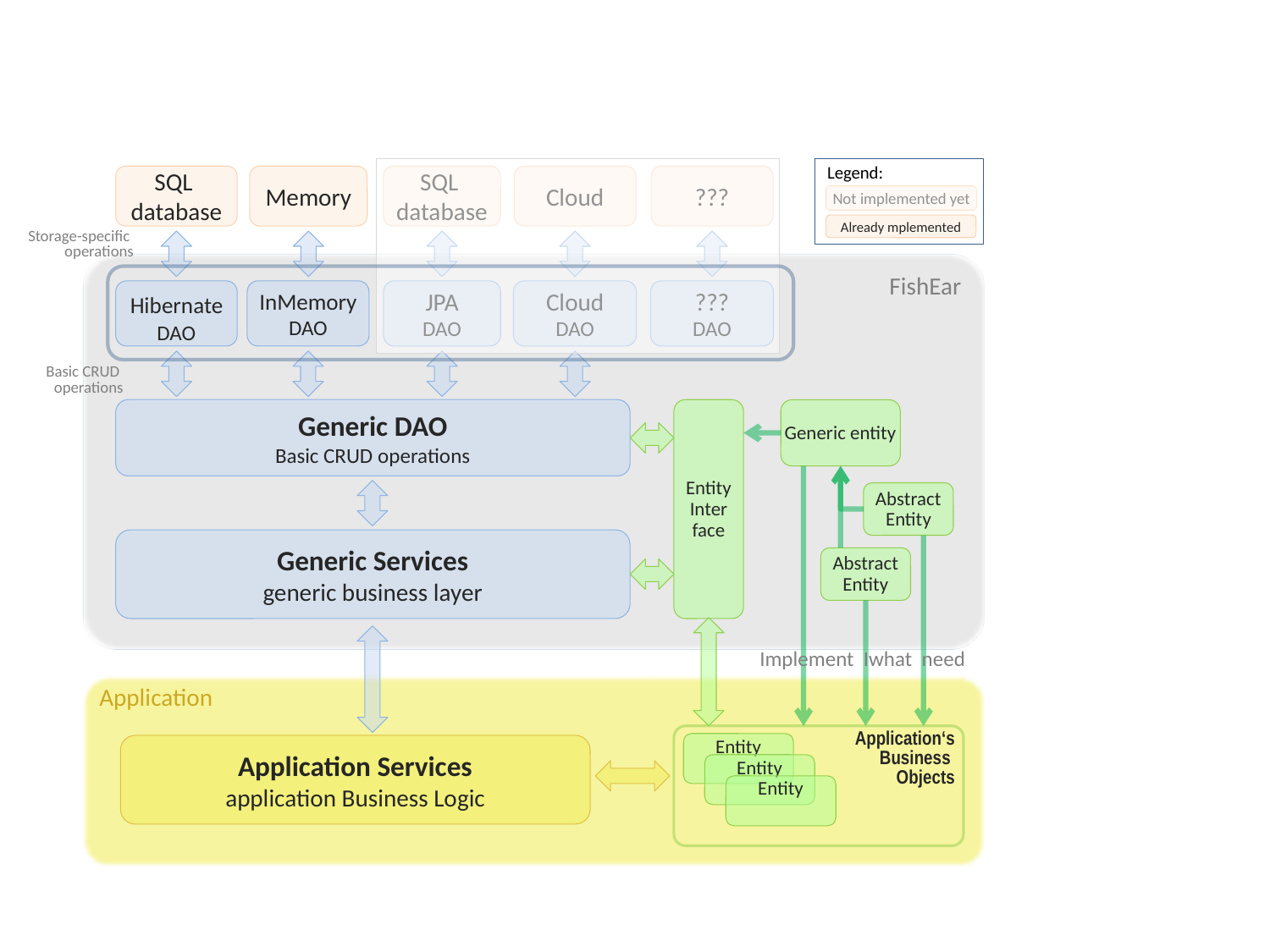

Legend:
SQL
database
Memory
SQL
database
Cloud
???
Not implemented yet

Already mplemented
Storage-specific
operations

FishEar

Hibernate DAO
InMemory
DAO
JPA
DAO
Cloud
DAO
???
DAO

Basic CRUD
operations
Generic DAO
Basic CRUD operations
Entity
Inter
face
Generic entity

Abstract Entity
Generic Services
generic business layer
Abstract Entity

Implement  Iwhat  need
Application

Application‘s
 Business
Objects
Entity
Application Services
application Business Logic

Entity
Entity